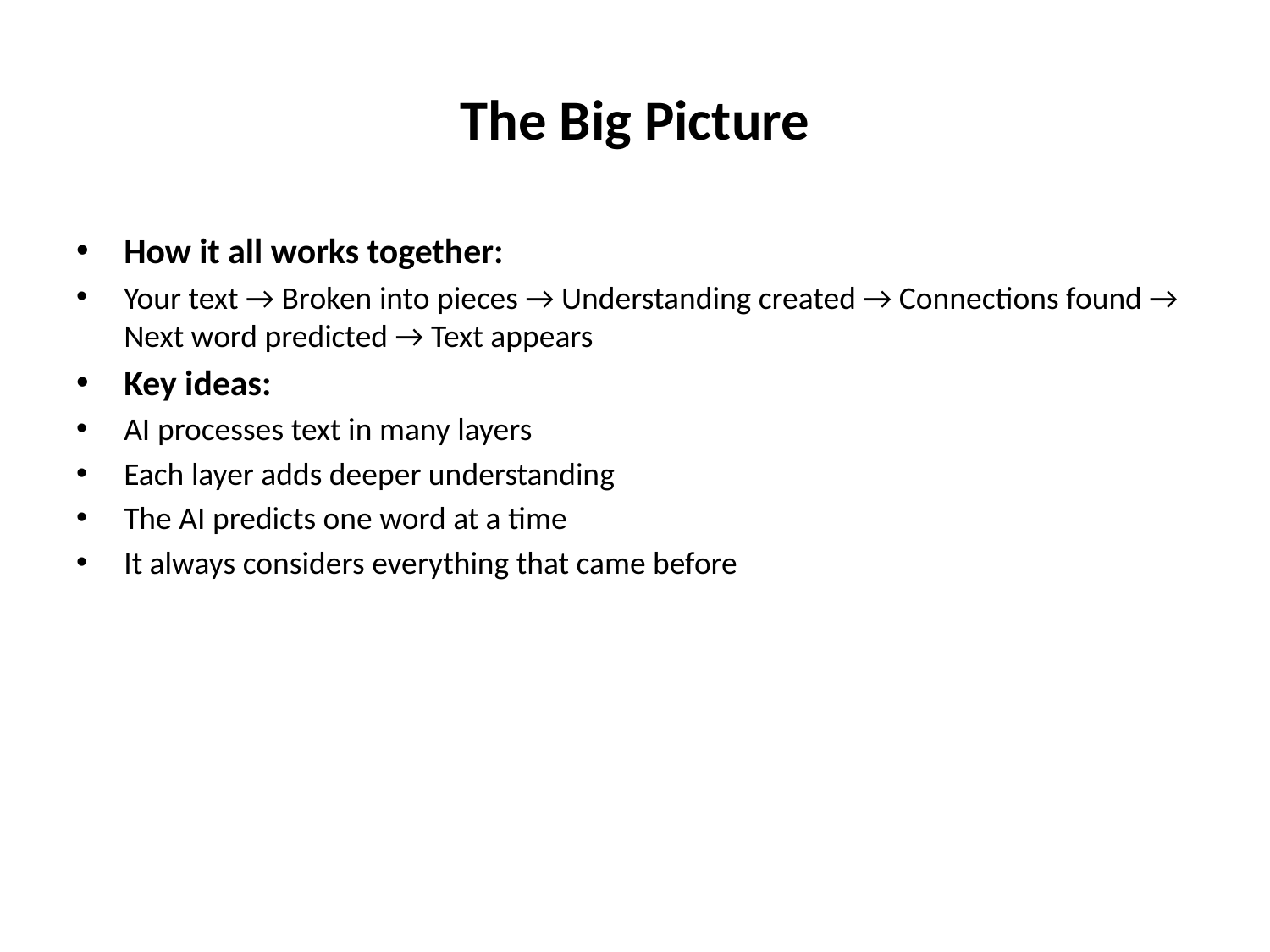

# The Big Picture
How it all works together:
Your text → Broken into pieces → Understanding created → Connections found → Next word predicted → Text appears
Key ideas:
AI processes text in many layers
Each layer adds deeper understanding
The AI predicts one word at a time
It always considers everything that came before